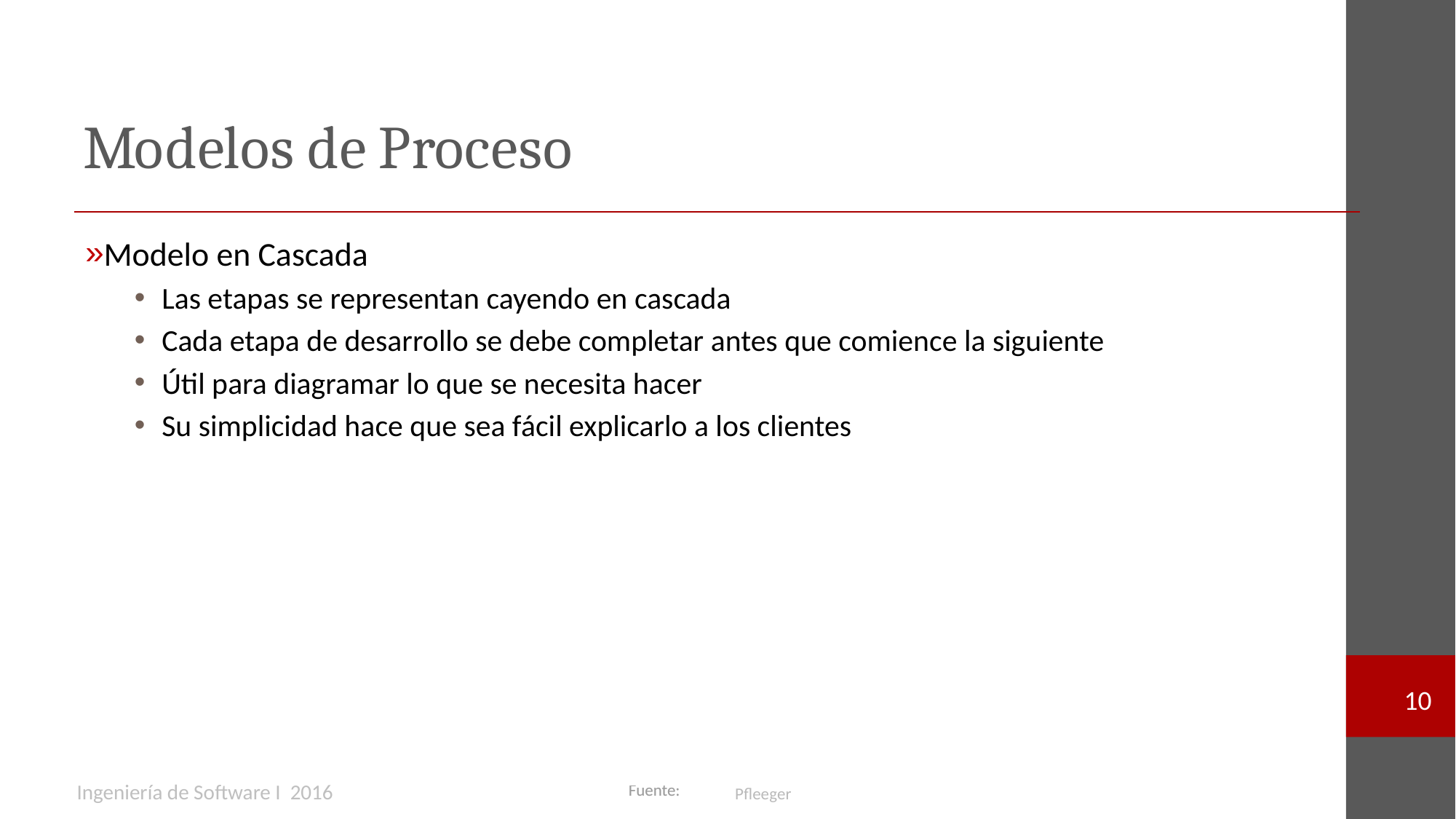

# Modelos de Proceso
Modelo en Cascada
Las etapas se representan cayendo en cascada
Cada etapa de desarrollo se debe completar antes que comience la siguiente
Útil para diagramar lo que se necesita hacer
Su simplicidad hace que sea fácil explicarlo a los clientes

10
Ingeniería de Software I  2016
Pfleeger